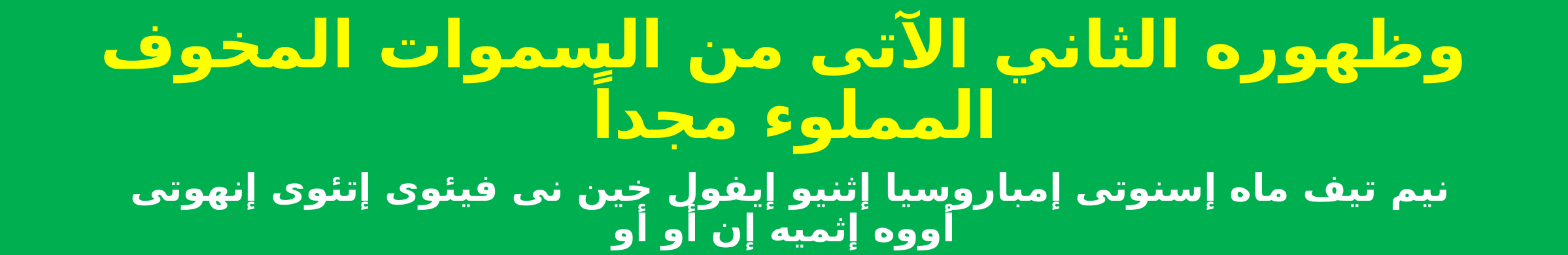

وظهوره الثاني الآتى من السموات المخوف المملوء مجداً
نيم تيف ماه إسنوتى إمباروسيا إثنيو إيفول خين نى فيئوى إتئوى إنهوتى
أووه إثميه إن أو أو